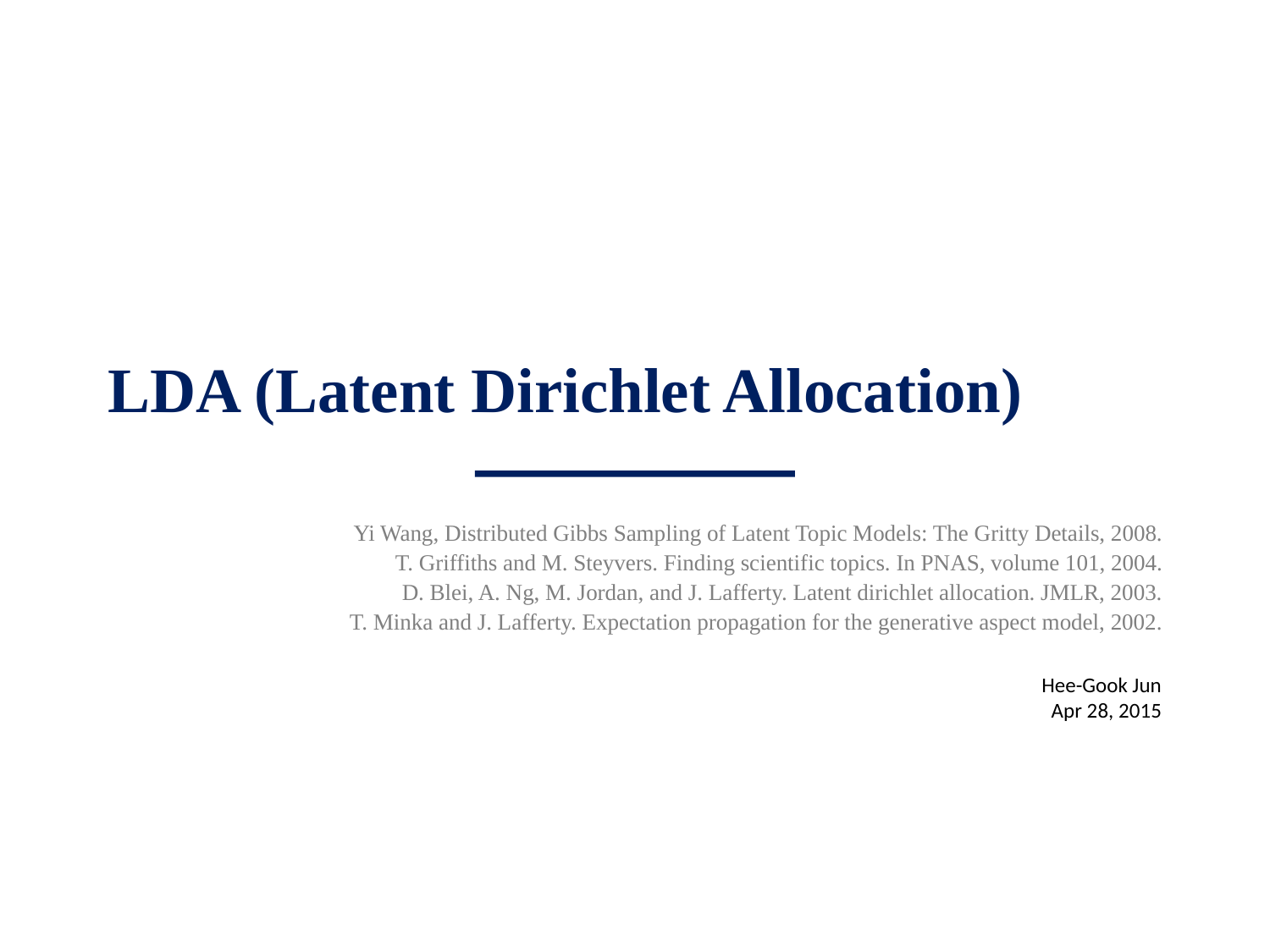

# LDA (Latent Dirichlet Allocation)
Yi Wang, Distributed Gibbs Sampling of Latent Topic Models: The Gritty Details, 2008.
T. Griffiths and M. Steyvers. Finding scientific topics. In PNAS, volume 101, 2004.
D. Blei, A. Ng, M. Jordan, and J. Lafferty. Latent dirichlet allocation. JMLR, 2003.
T. Minka and J. Lafferty. Expectation propagation for the generative aspect model, 2002.

Hee-Gook Jun
Apr 28, 2015